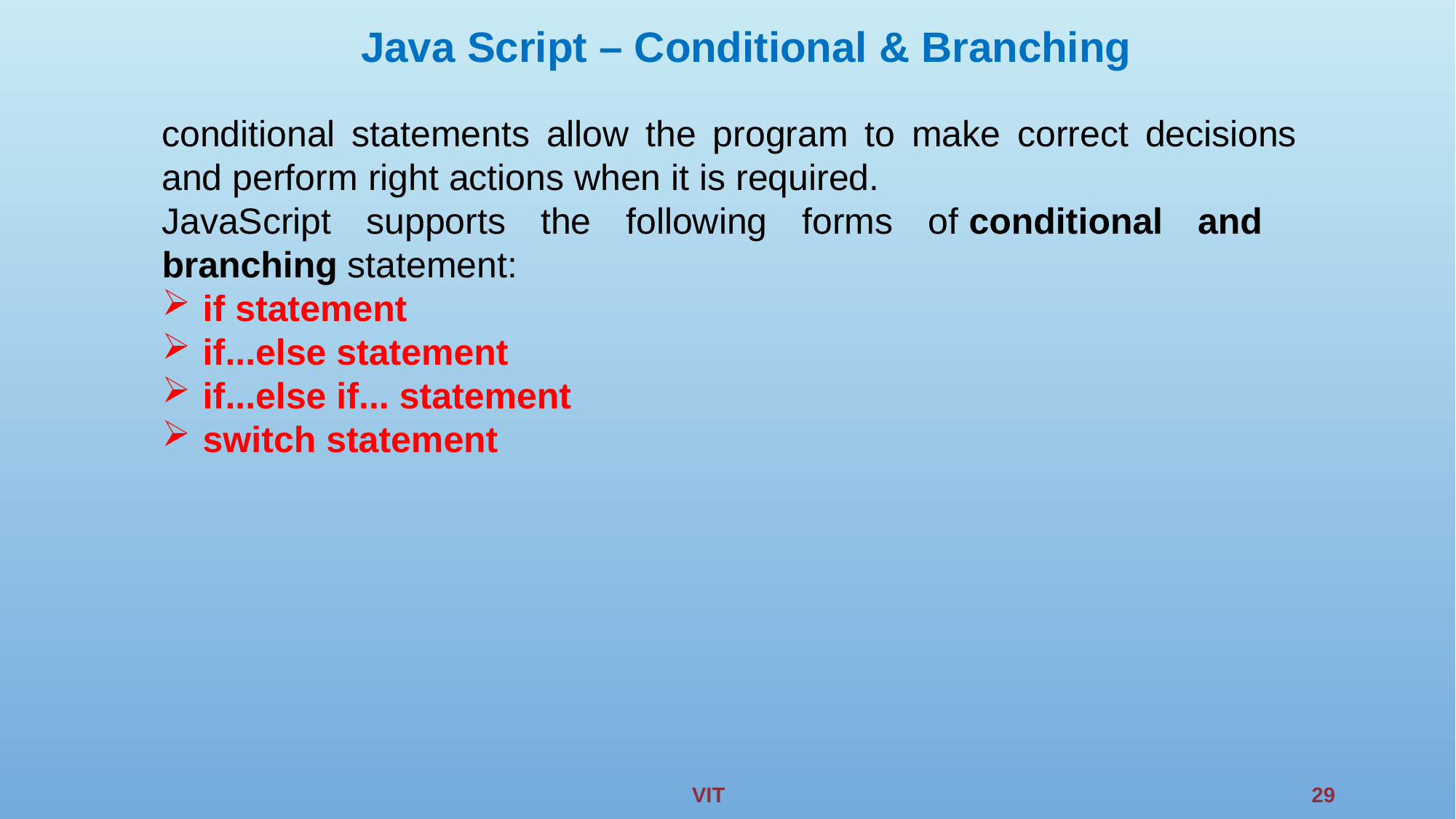

Java Script – Conditional & Branching
conditional statements allow the program to make correct decisions and perform right actions when it is required.
JavaScript supports the following forms of conditional and  branching statement:
if statement
if...else statement
if...else if... statement
switch statement

VIT
29